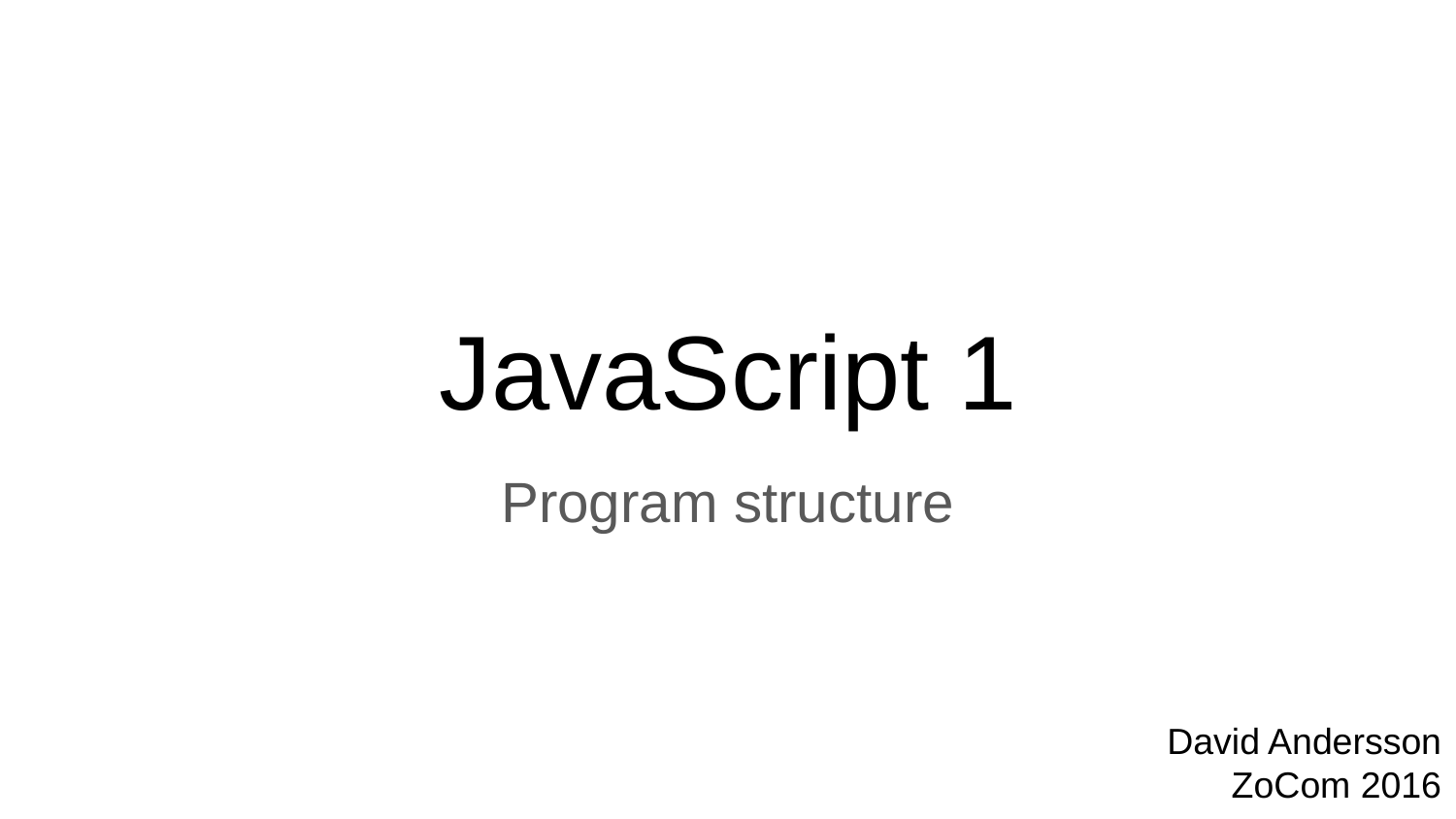

# JavaScript 1
Program structure
David Andersson
ZoCom 2016